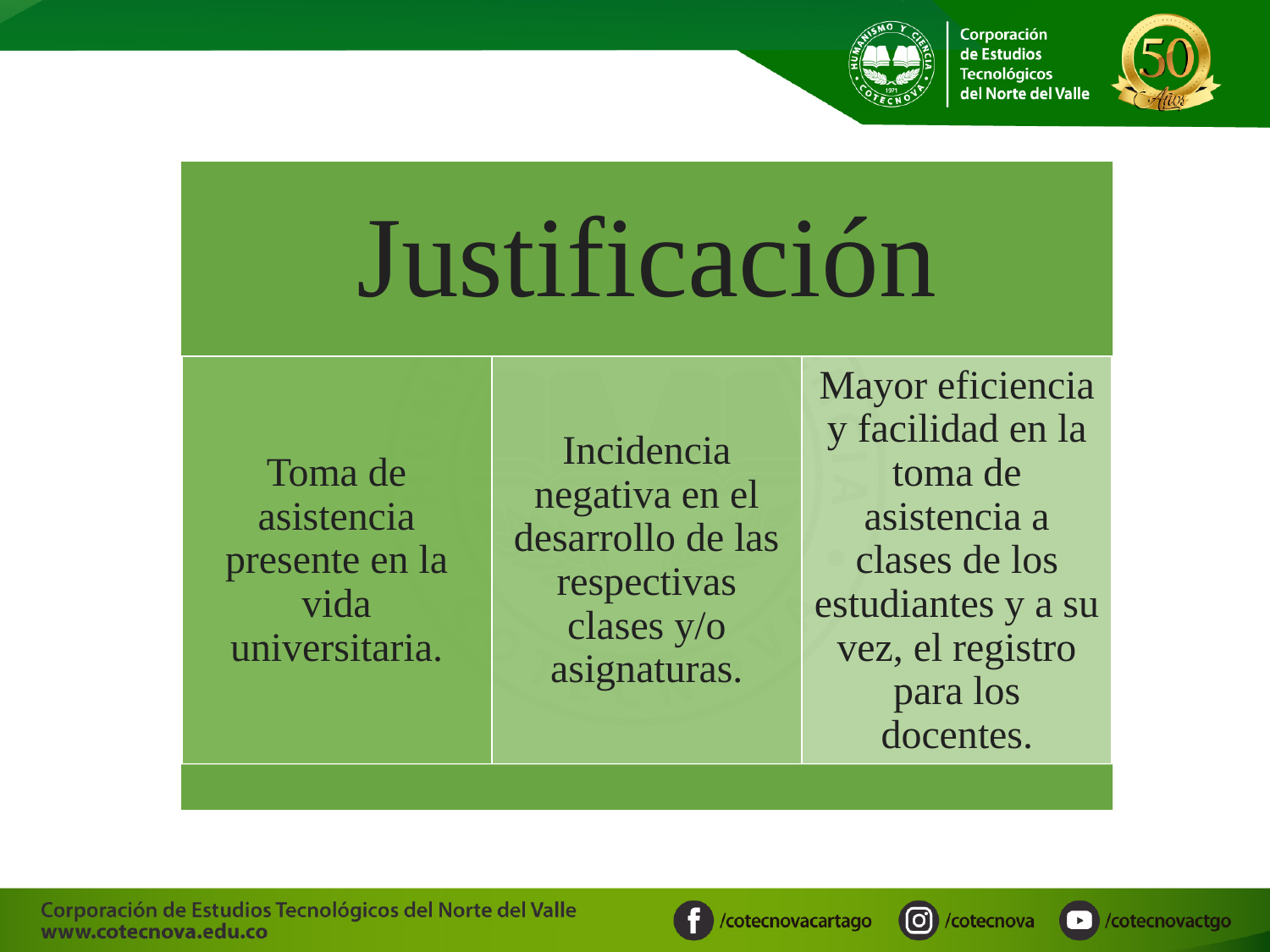

Justificación
Toma de asistencia presente en la vida universitaria.
Incidencia negativa en el desarrollo de las respectivas clases y/o asignaturas.
Mayor eficiencia y facilidad en la toma de asistencia a clases de los estudiantes y a su vez, el registro para los docentes.